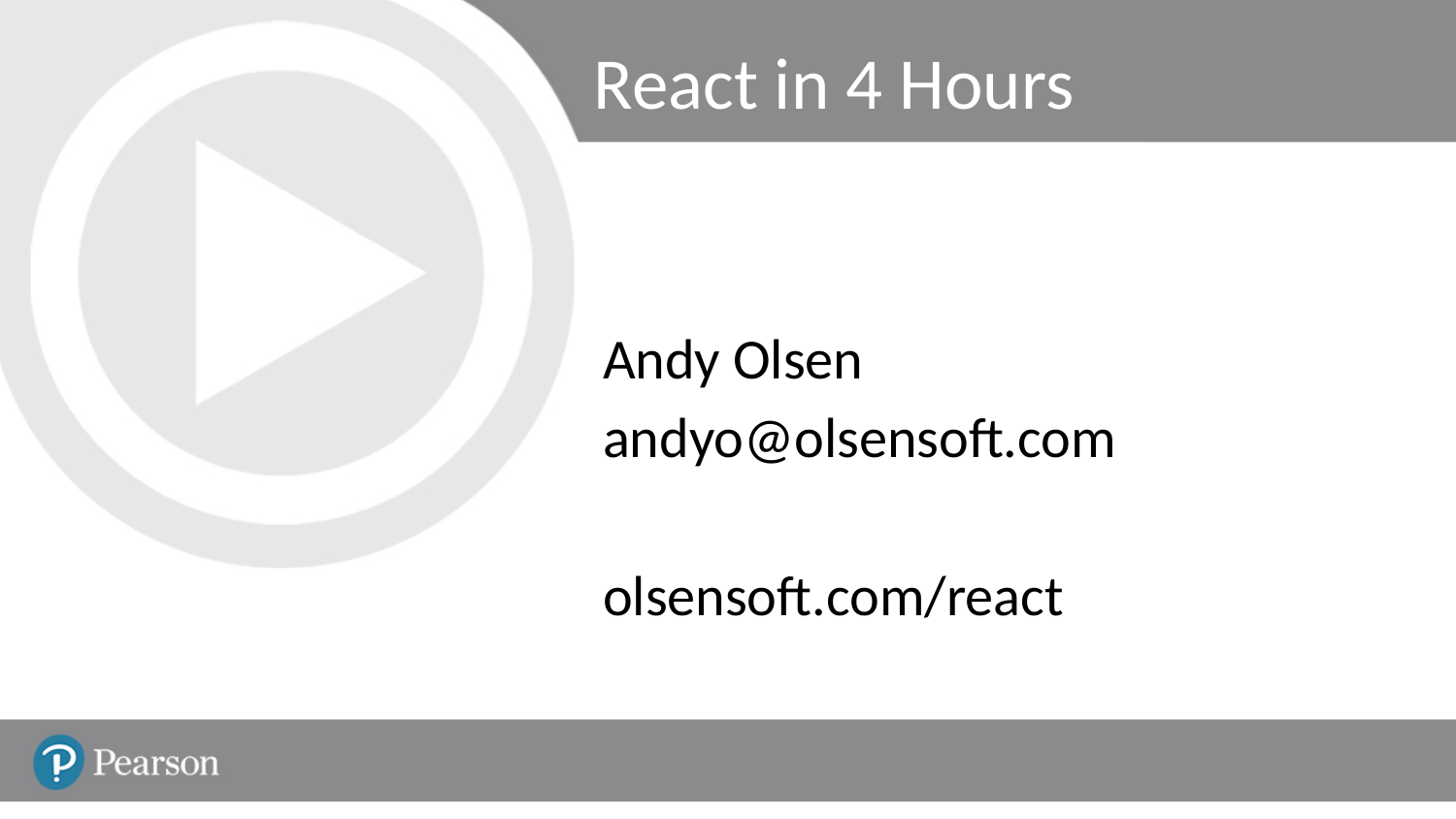

# React in 4 Hours

Andy Olsen
andyo@olsensoft.com

olsensoft.com/react